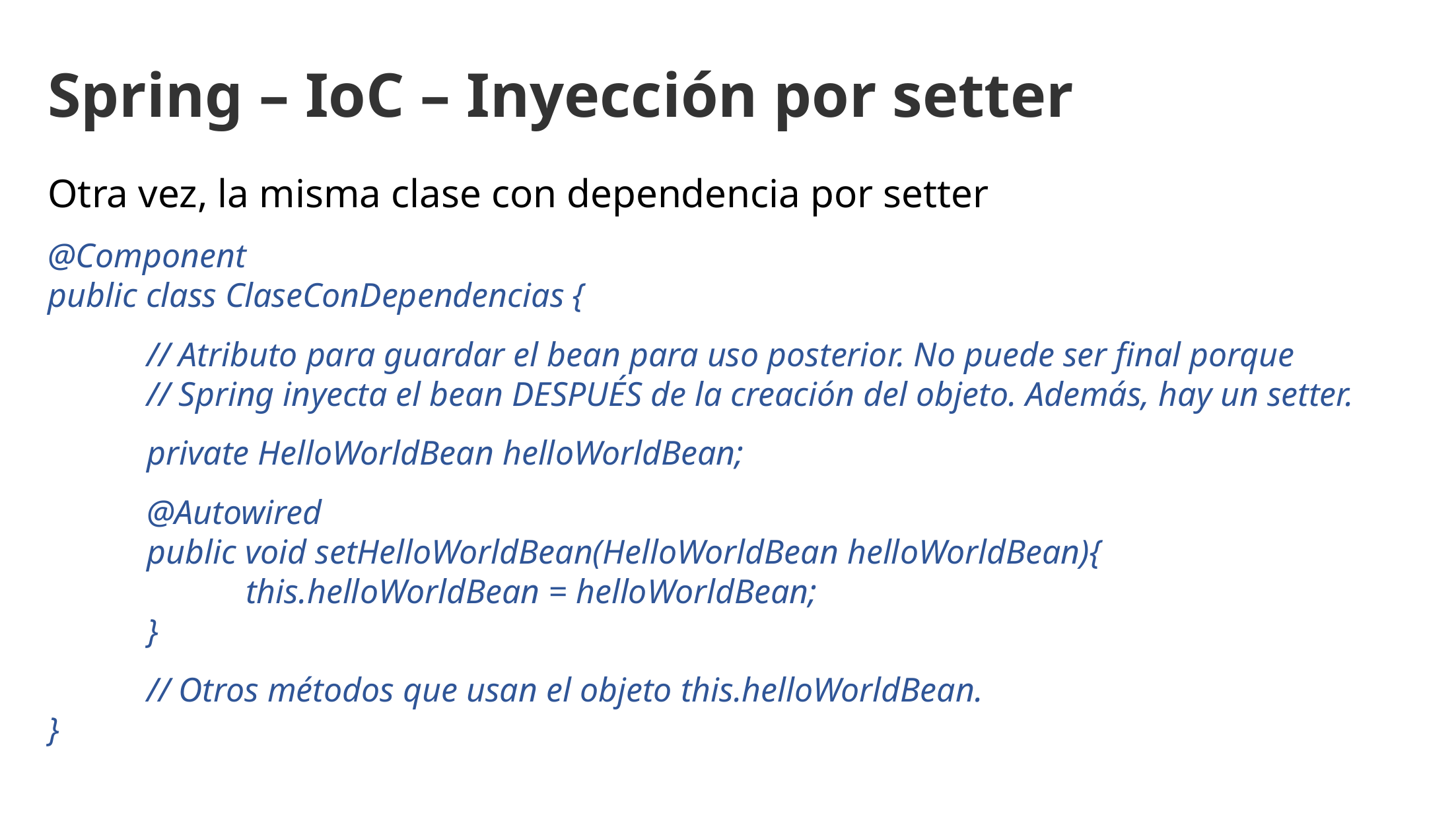

Spring – IoC – Inyección por setter
Otra vez, la misma clase con dependencia por setter
@Component
public class ClaseConDependencias {
	// Atributo para guardar el bean para uso posterior. No puede ser final porque
	// Spring inyecta el bean DESPUÉS de la creación del objeto. Además, hay un setter.
	private HelloWorldBean helloWorldBean;
	@Autowired
	public void setHelloWorldBean(HelloWorldBean helloWorldBean){
		this.helloWorldBean = helloWorldBean;
	}
	// Otros métodos que usan el objeto this.helloWorldBean.
}